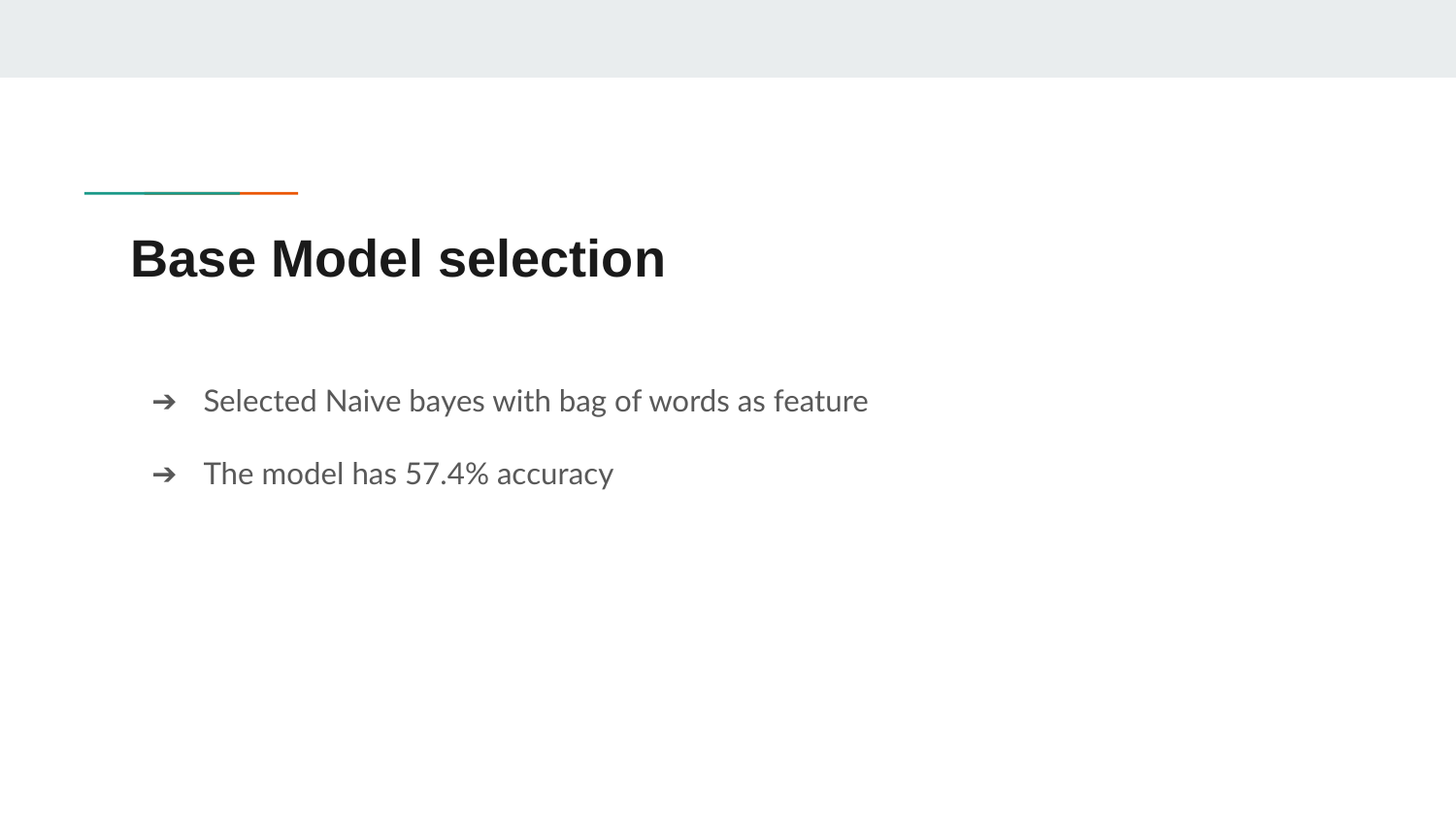

# Base Model selection
Selected Naive bayes with bag of words as feature
The model has 57.4% accuracy